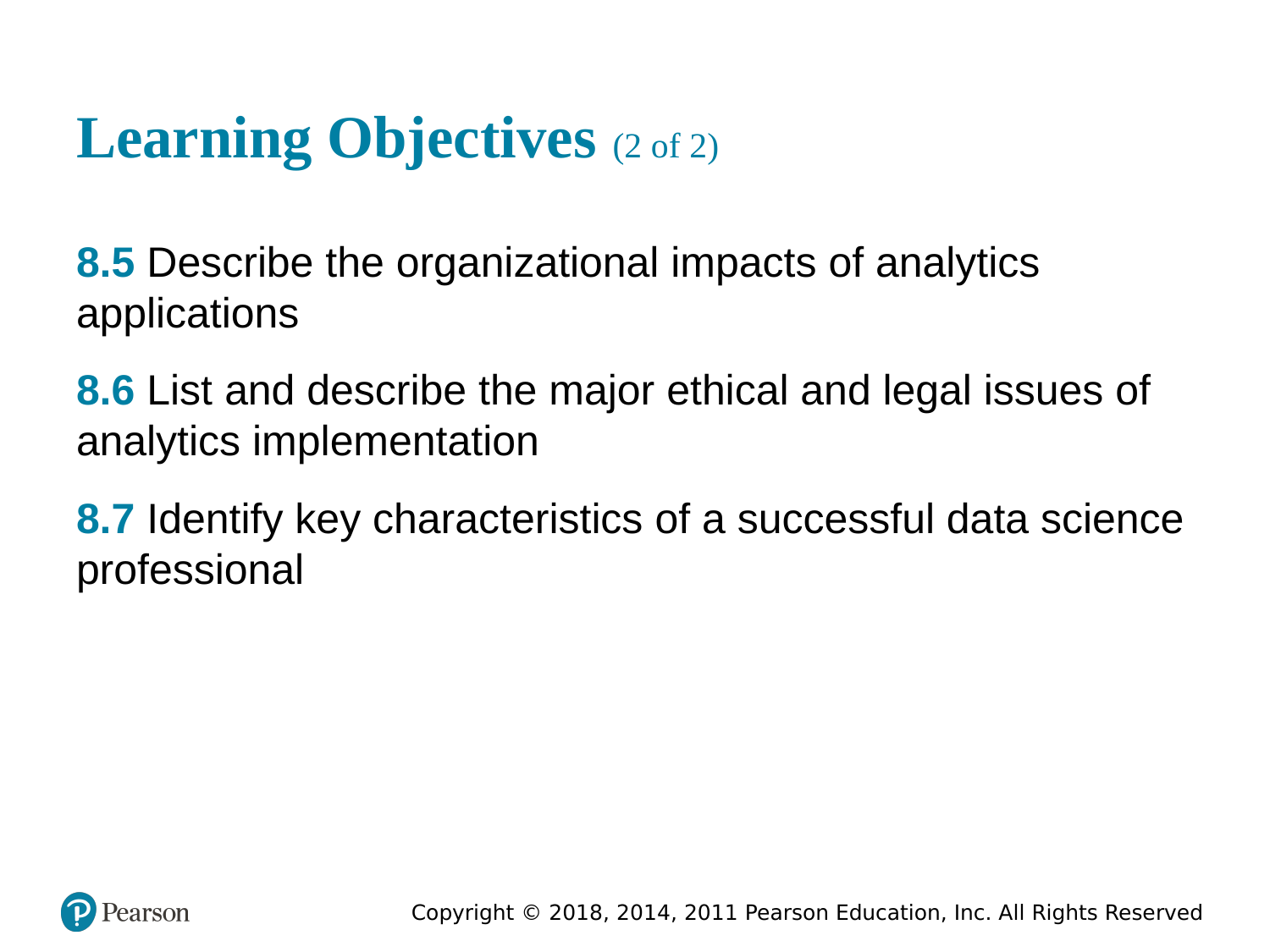

# Learning Objectives (2 of 2)
8.5 Describe the organizational impacts of analytics applications
8.6 List and describe the major ethical and legal issues of analytics implementation
8.7 Identify key characteristics of a successful data science professional